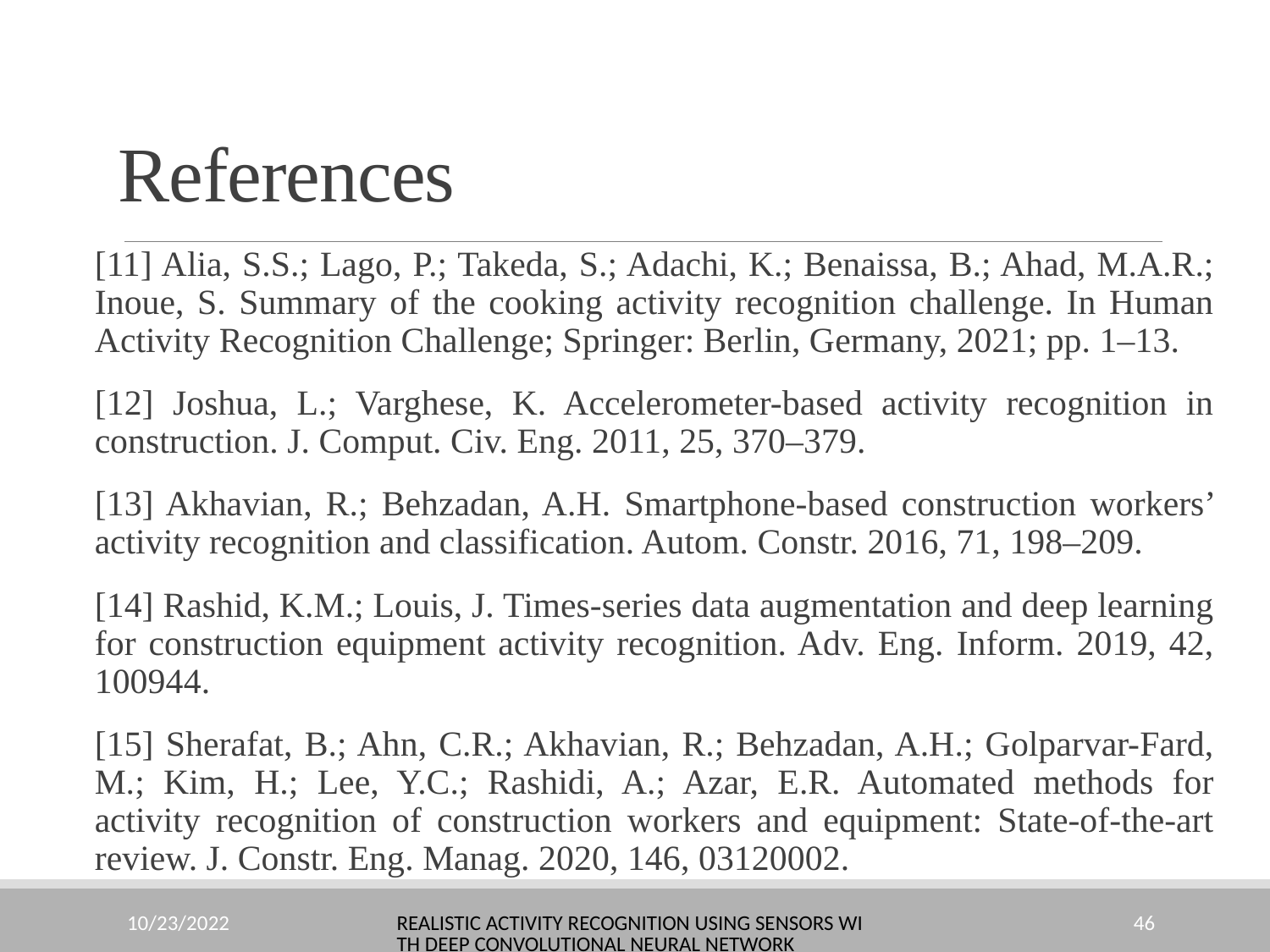

# References
[11] Alia, S.S.; Lago, P.; Takeda, S.; Adachi, K.; Benaissa, B.; Ahad, M.A.R.; Inoue, S. Summary of the cooking activity recognition challenge. In Human Activity Recognition Challenge; Springer: Berlin, Germany, 2021; pp. 1–13.
[12] Joshua, L.; Varghese, K. Accelerometer-based activity recognition in construction. J. Comput. Civ. Eng. 2011, 25, 370–379.
[13] Akhavian, R.; Behzadan, A.H. Smartphone-based construction workers’ activity recognition and classification. Autom. Constr. 2016, 71, 198–209.
[14] Rashid, K.M.; Louis, J. Times-series data augmentation and deep learning for construction equipment activity recognition. Adv. Eng. Inform. 2019, 42, 100944.
[15] Sherafat, B.; Ahn, C.R.; Akhavian, R.; Behzadan, A.H.; Golparvar-Fard, M.; Kim, H.; Lee, Y.C.; Rashidi, A.; Azar, E.R. Automated methods for activity recognition of construction workers and equipment: State-of-the-art review. J. Constr. Eng. Manag. 2020, 146, 03120002.
10/23/2022
Realistic Activity Recognition using Sensors with Deep Convolutional Neural Network
46